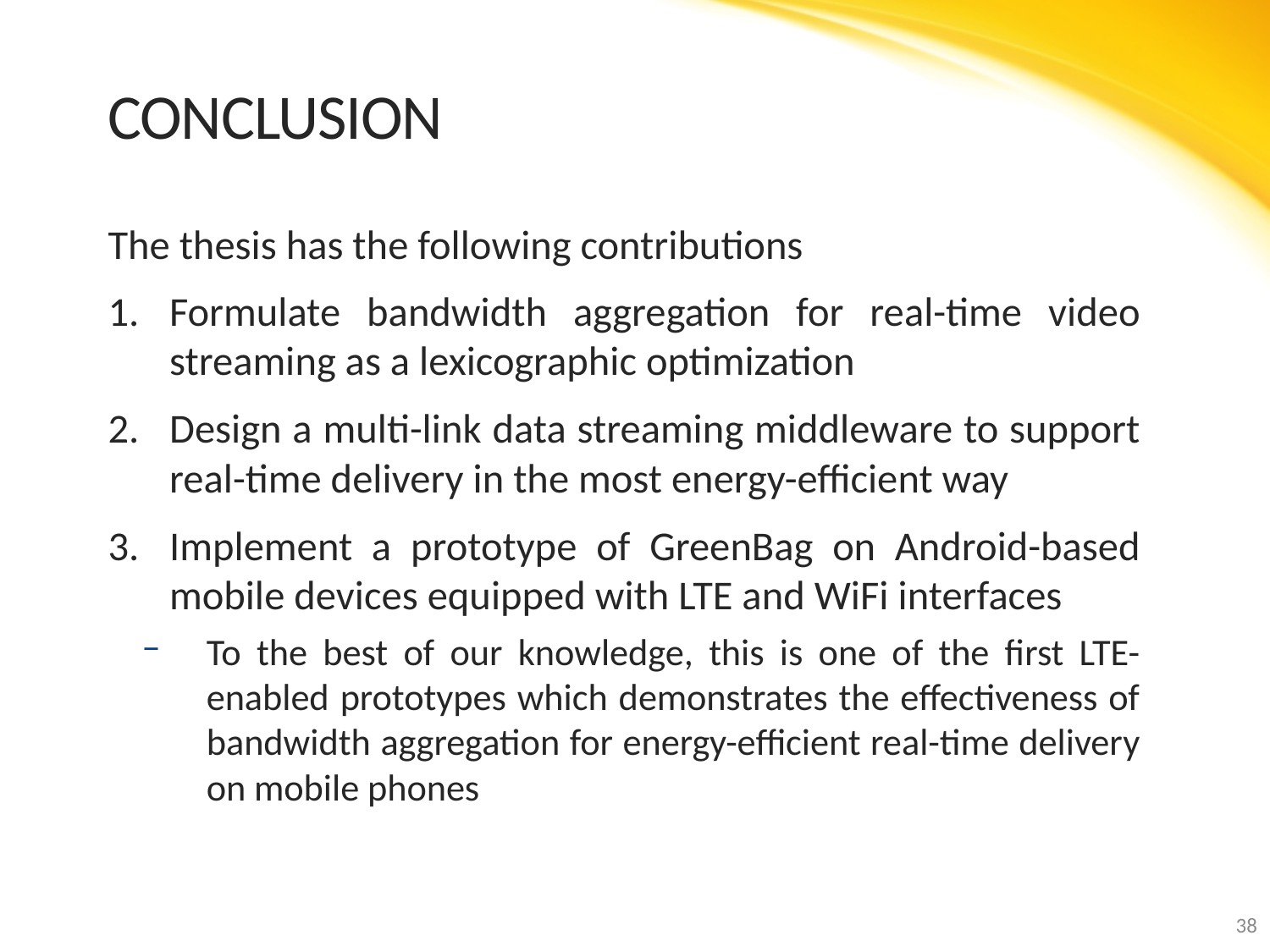

# Conclusion
The thesis has the following contributions
Formulate bandwidth aggregation for real-time video streaming as a lexicographic optimization
Design a multi-link data streaming middleware to support real-time delivery in the most energy-efficient way
Implement a prototype of GreenBag on Android-based mobile devices equipped with LTE and WiFi interfaces
To the best of our knowledge, this is one of the first LTE-enabled prototypes which demonstrates the effectiveness of bandwidth aggregation for energy-efficient real-time delivery on mobile phones

38